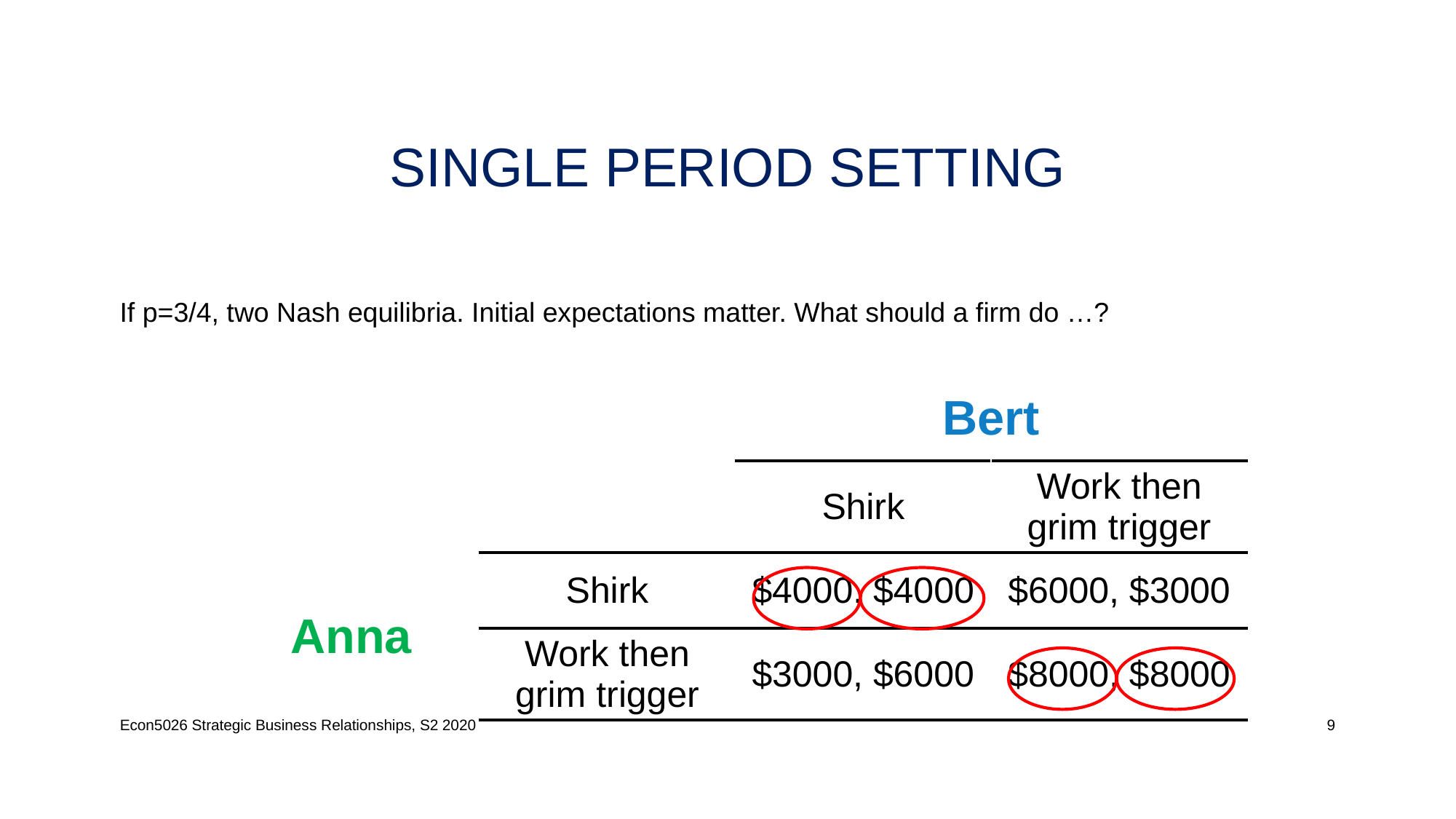

# Single Period Setting
If p=3/4, two Nash equilibria. Initial expectations matter. What should a firm do …?

|  |  | Bert |  |
| --- | --- | --- | --- |
|  |  | Shirk | Work then grim trigger |
| Anna | Shirk | $4000, $4000 | $6000, $3000 |
|  | Work then grim trigger | $3000, $6000 | $8000, $8000 |

Econ5026 Strategic Business Relationships, S2 2020
9